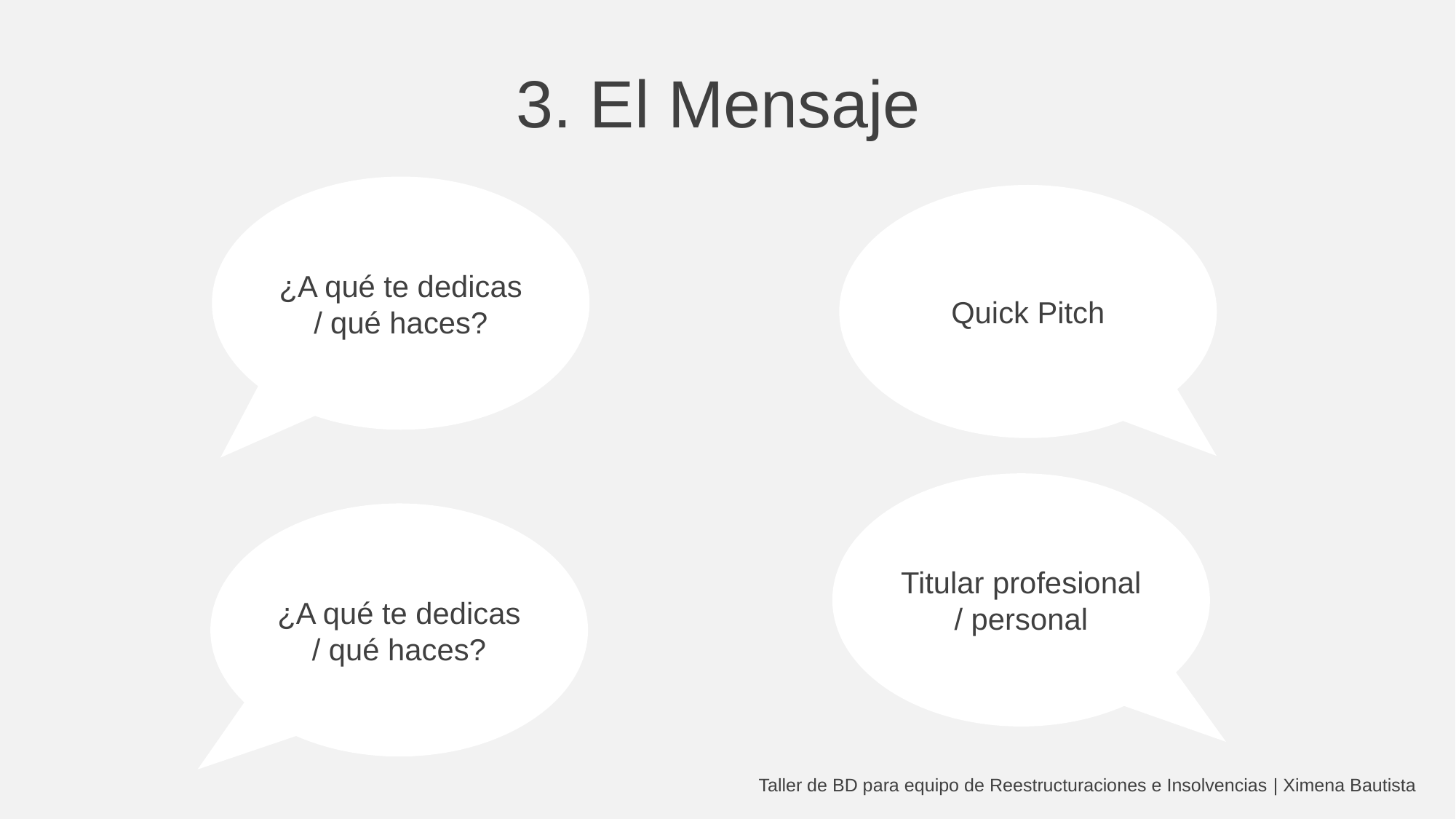

# 3. El Mensaje
¿A qué te dedicas / qué haces?
Quick Pitch
Titular profesional
/ personal
¿A qué te dedicas / qué haces?
Taller de BD para equipo de Reestructuraciones e Insolvencias | Ximena Bautista